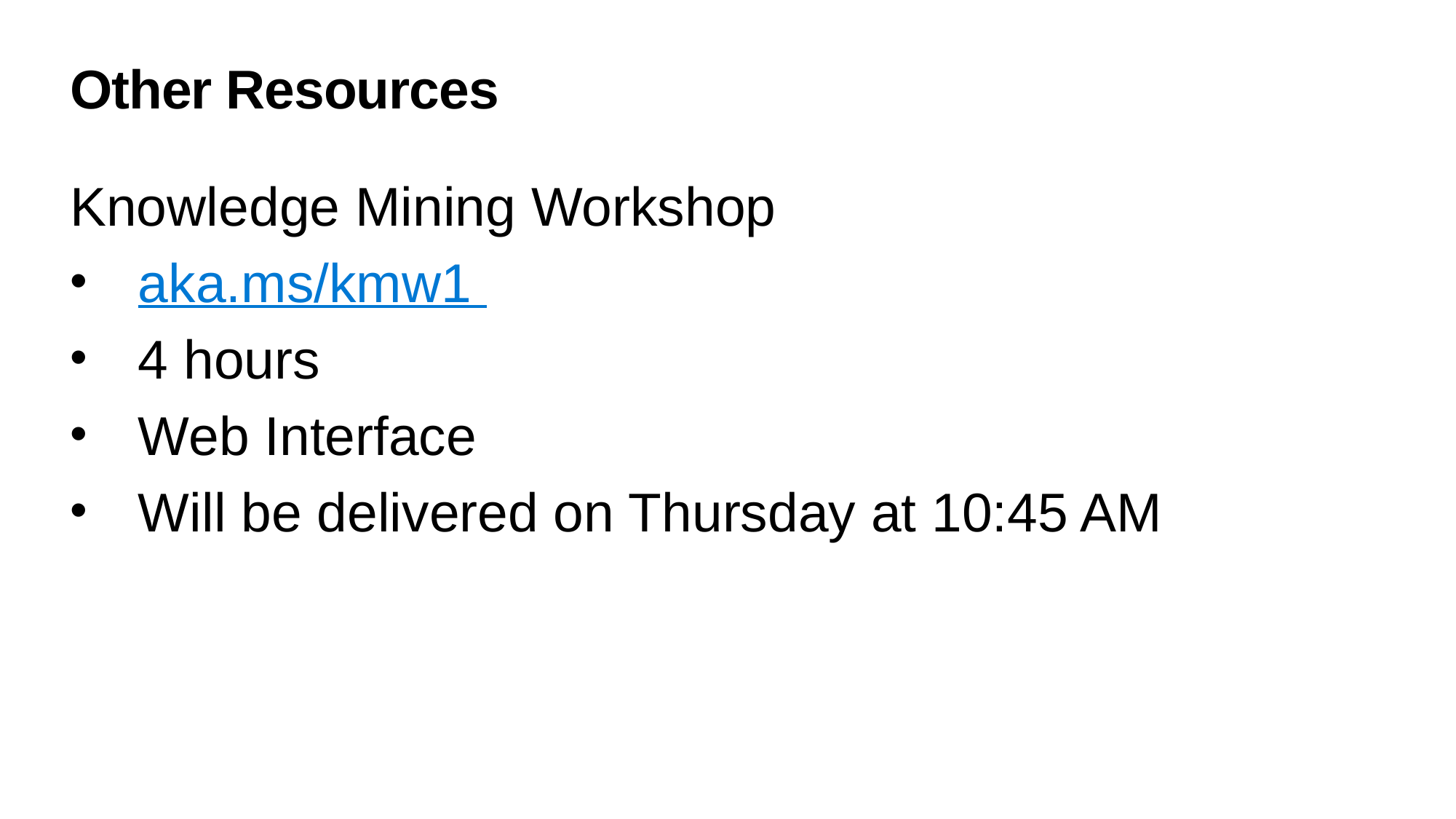

# Other Resources
Knowledge Mining Workshop
aka.ms/kmw1
4 hours
Web Interface
Will be delivered on Thursday at 10:45 AM